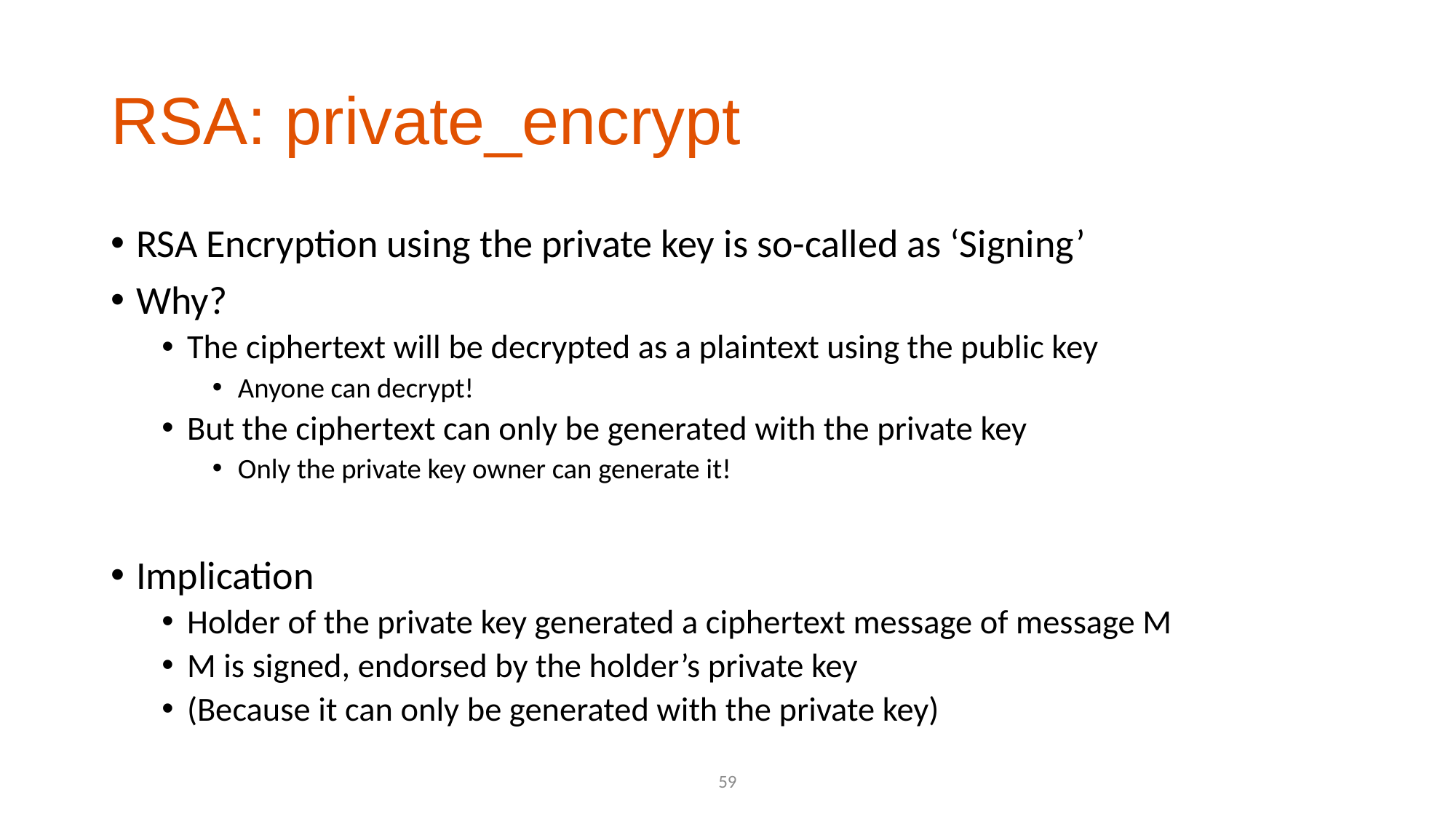

# RSA: private_encrypt
RSA Encryption using the private key is so-called as ‘Signing’
Why?
The ciphertext will be decrypted as a plaintext using the public key
Anyone can decrypt!
But the ciphertext can only be generated with the private key
Only the private key owner can generate it!

Implication
Holder of the private key generated a ciphertext message of message M
M is signed, endorsed by the holder’s private key
(Because it can only be generated with the private key)

59